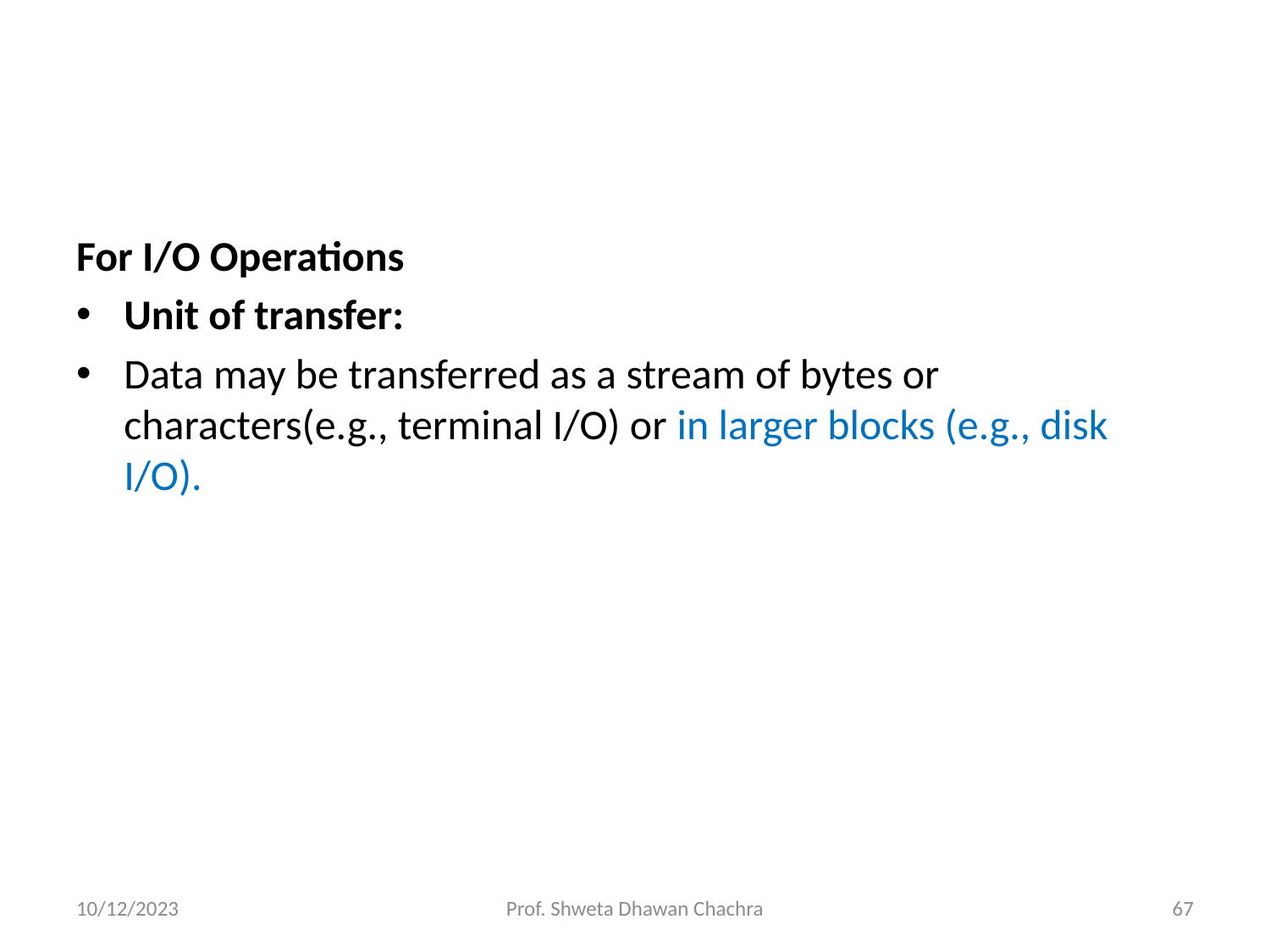

#
For I/O Operations
Unit of transfer:
Data may be transferred as a stream of bytes or characters(e.g., terminal I/O) or in larger blocks (e.g., disk I/O).
10/12/2023
Prof. Shweta Dhawan Chachra
67